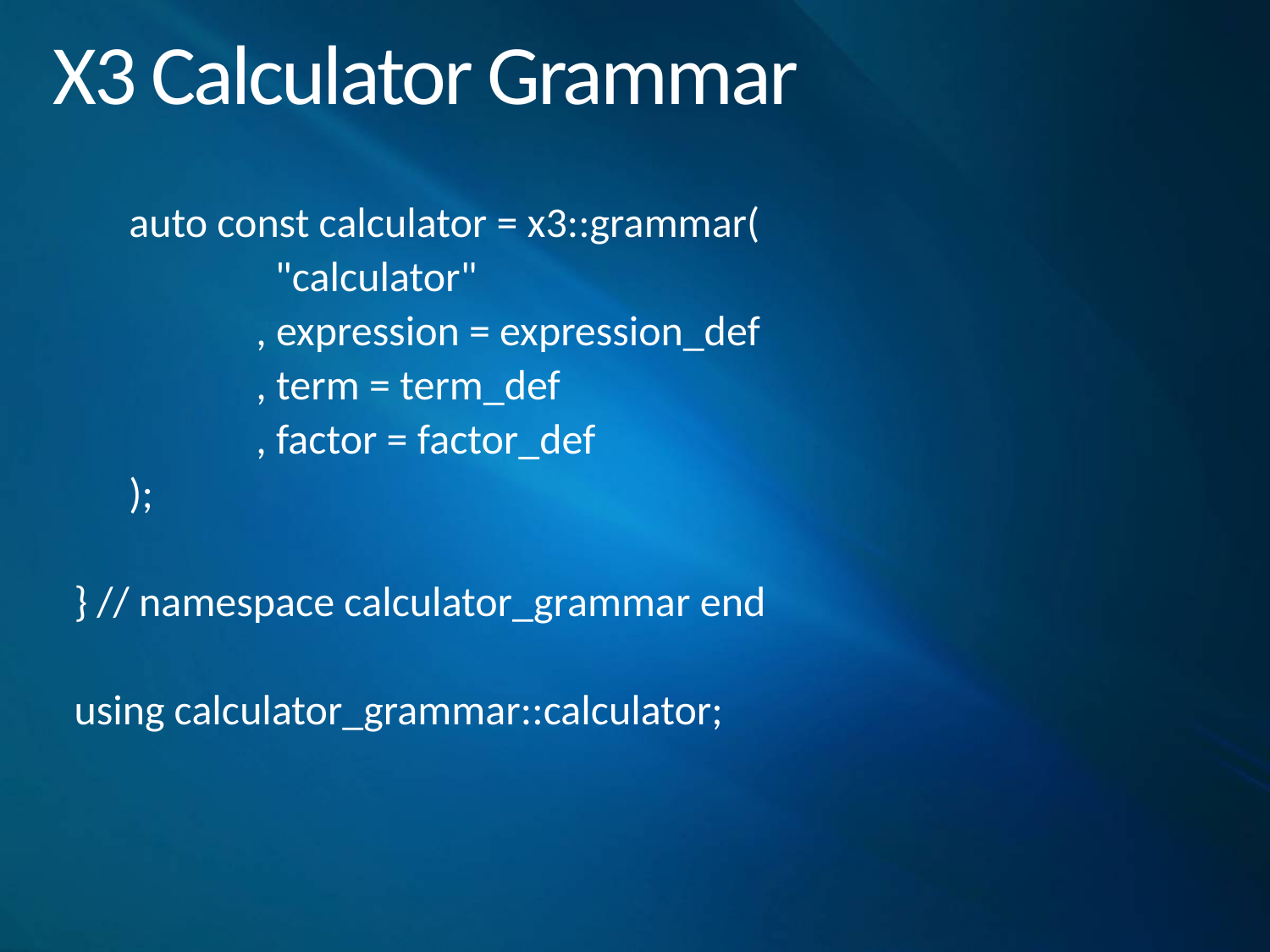

# X3 Calculator Grammar
	auto const calculator = x3::grammar(
           	  "calculator"
          	, expression = expression_def
          	, term = term_def
            	, factor = factor_def
 	);

} // namespace calculator_grammar end

using calculator_grammar::calculator;